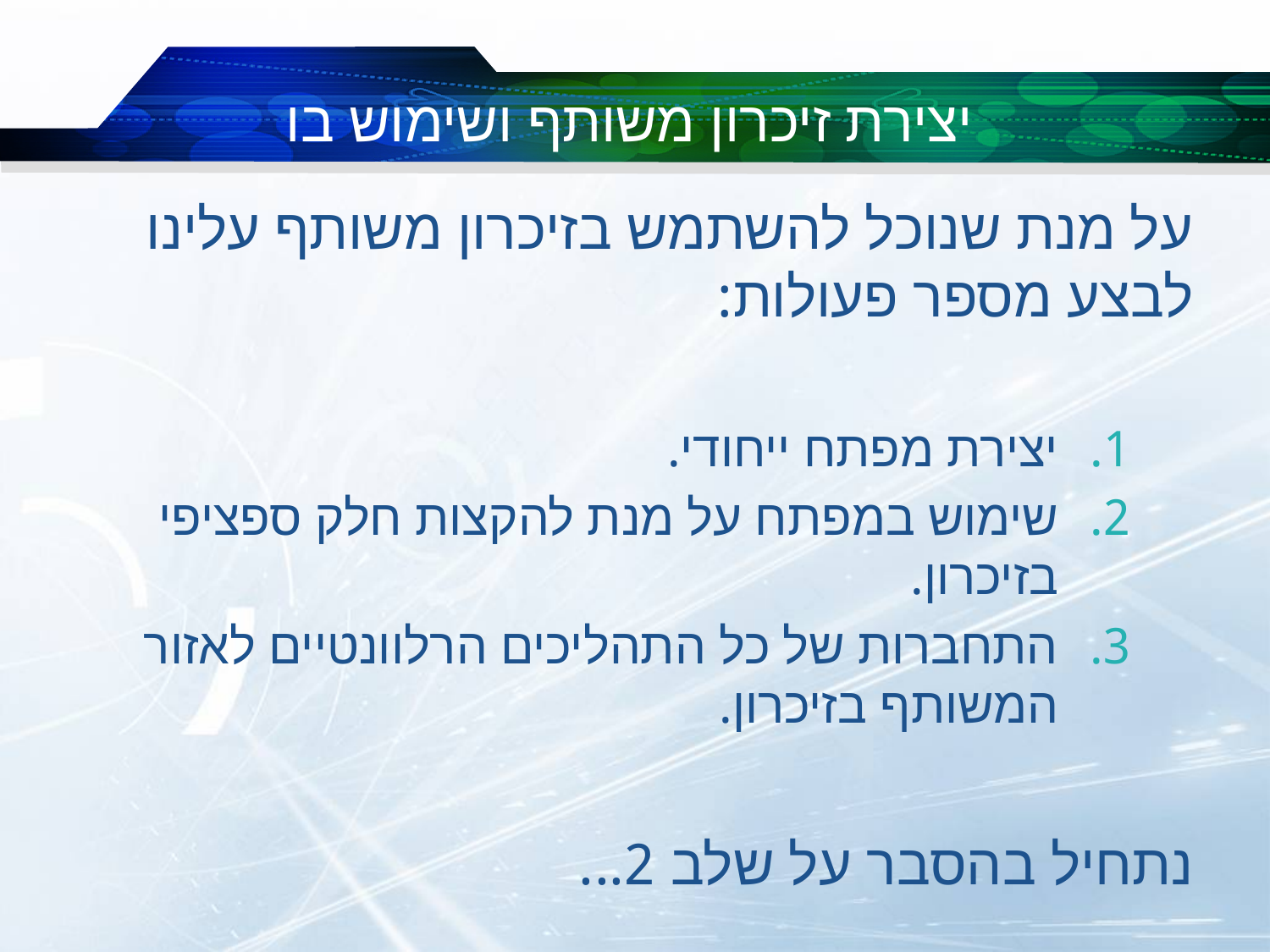

# יצירת זיכרון משותף ושימוש בו
על מנת שנוכל להשתמש בזיכרון משותף עלינו לבצע מספר פעולות:

יצירת מפתח ייחודי.
שימוש במפתח על מנת להקצות חלק ספציפי בזיכרון.
התחברות של כל התהליכים הרלוונטיים לאזור המשותף בזיכרון.

נתחיל בהסבר על שלב 2...